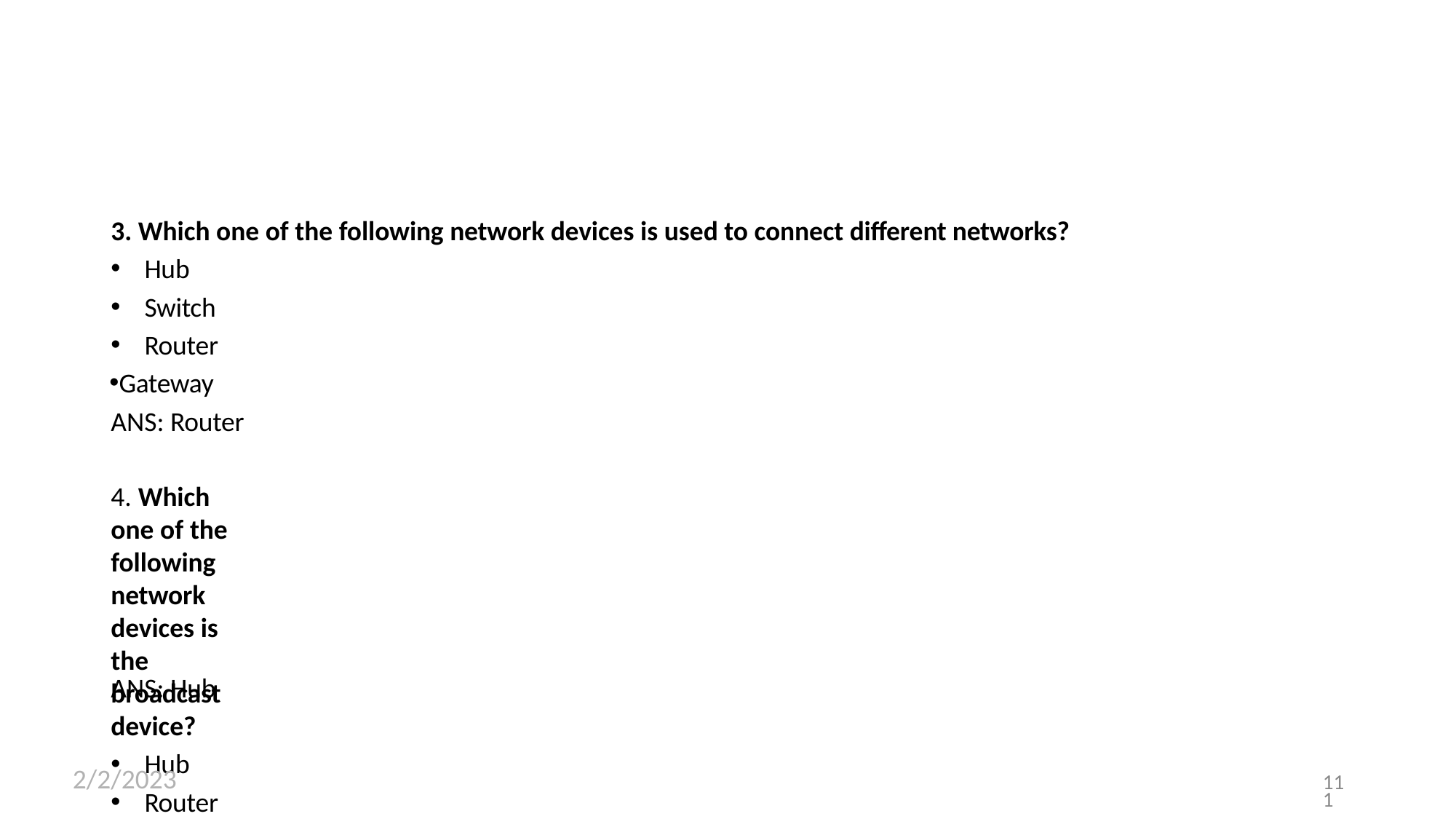

3. Which one of the following network devices is used to connect different networks?
Hub
Switch
Router
Gateway  ANS: Router

4. Which one of the following network devices is the broadcast device?
Hub
Router
Switch
Bridge
ANS: Hub
2/2/2023
COMPUTER COMMUNICATION
111